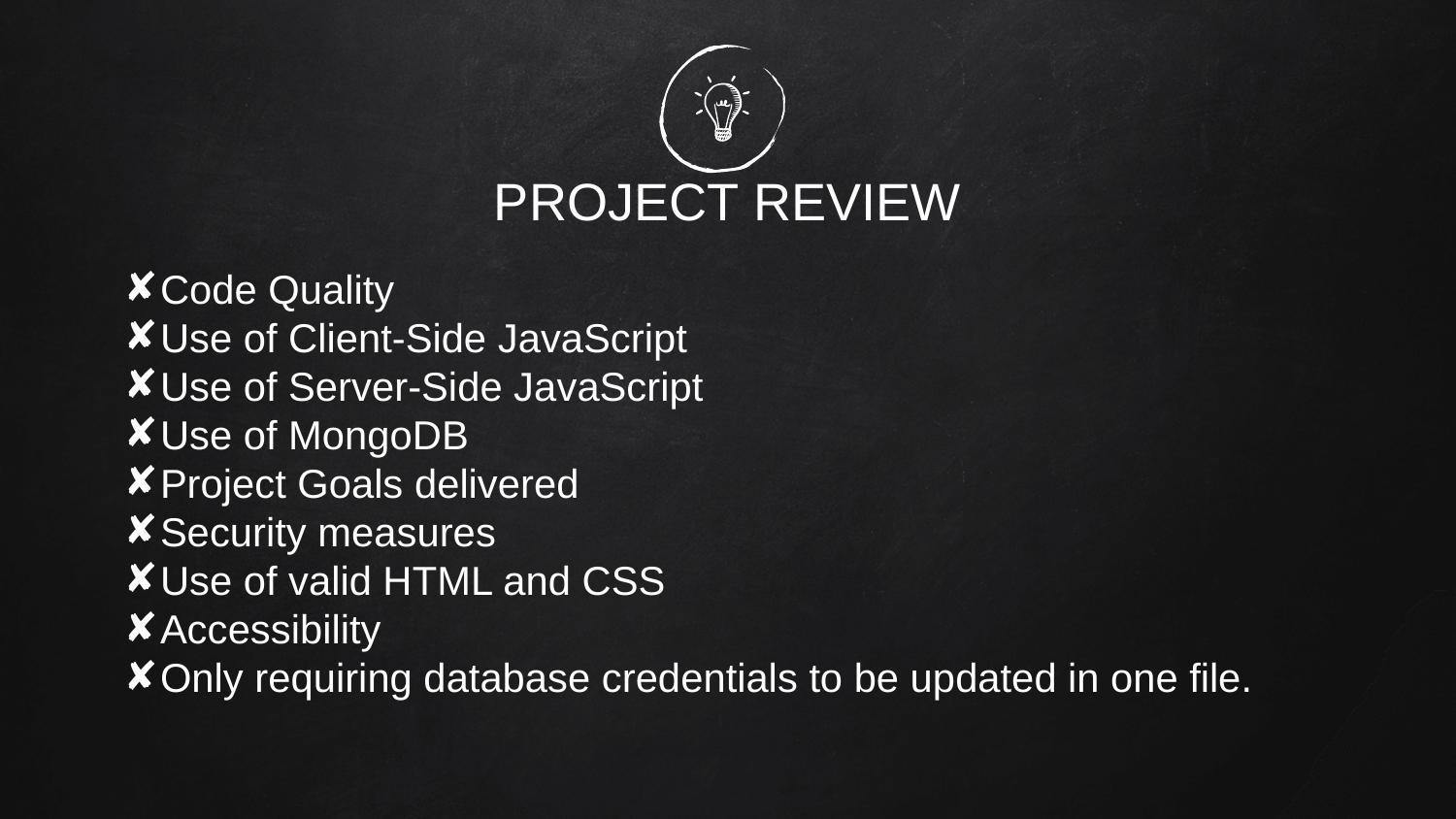

# PROJECT REVIEW

Code Quality
Use of Client-Side JavaScript
Use of Server-Side JavaScript
Use of MongoDB
Project Goals delivered
Security measures
Use of valid HTML and CSS
Accessibility
Only requiring database credentials to be updated in one file.